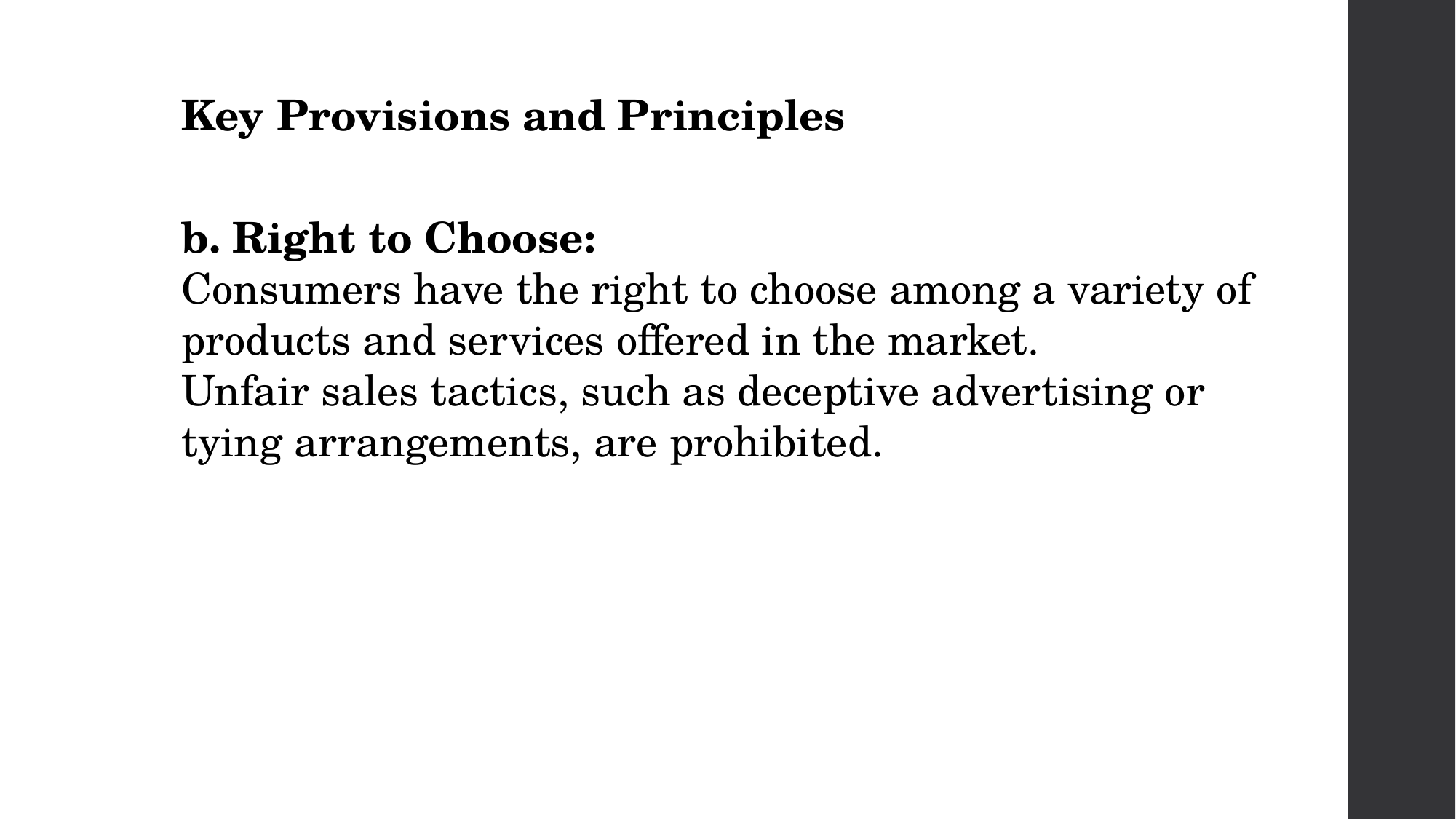

Key Provisions and Principles
b. Right to Choose:
Consumers have the right to choose among a variety of products and services offered in the market.
Unfair sales tactics, such as deceptive advertising or tying arrangements, are prohibited.